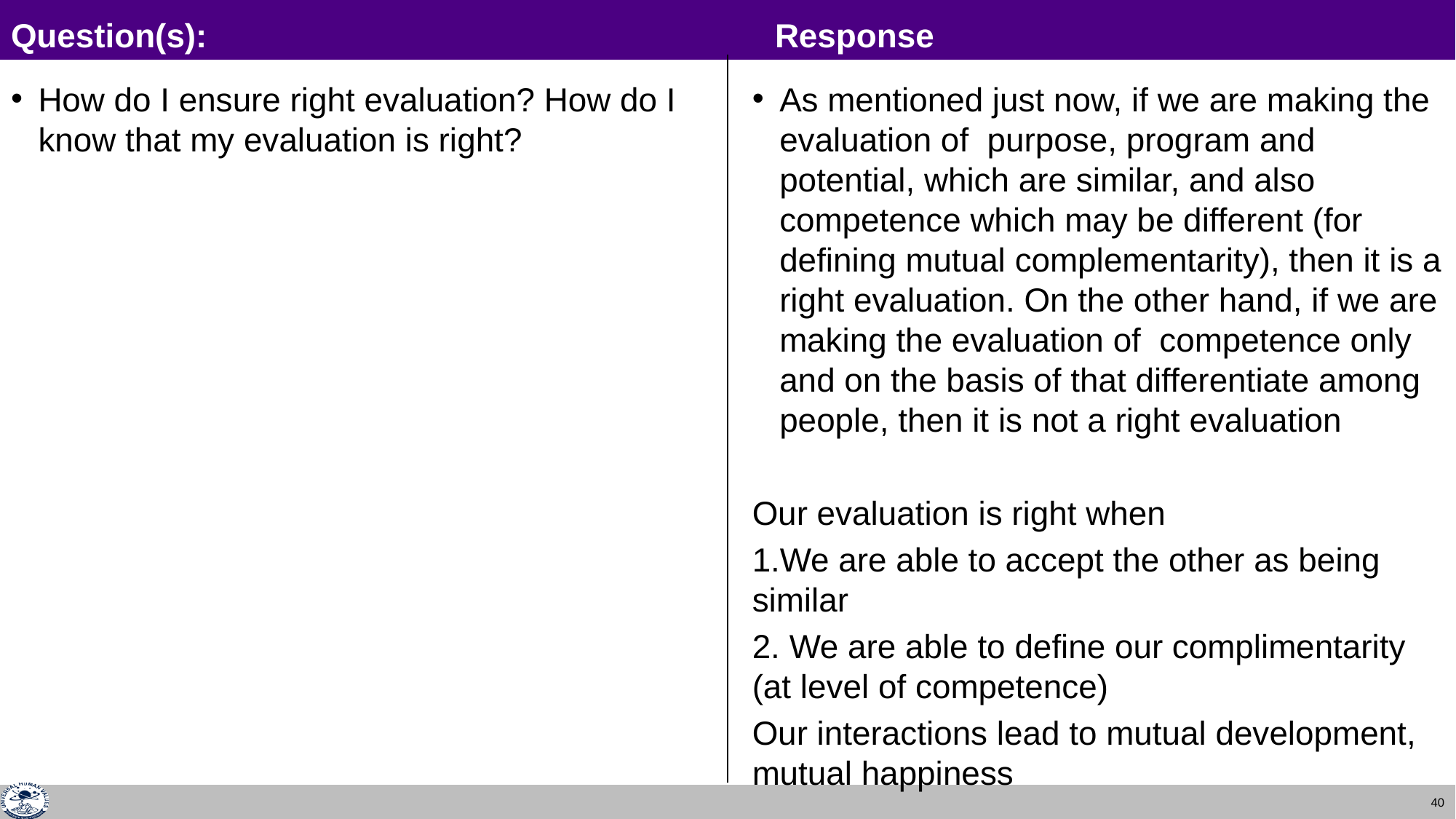

# Question(s):						Response
How do I ensure right evaluation? How do I know that my evaluation is right?
As mentioned just now, if we are making the evaluation of  purpose, program and potential, which are similar, and also competence which may be different (for defining mutual complementarity), then it is a right evaluation. On the other hand, if we are making the evaluation of  competence only and on the basis of that differentiate among people, then it is not a right evaluation

Our evaluation is right when
1.We are able to accept the other as being similar
2. We are able to define our complimentarity (at level of competence)
Our interactions lead to mutual development, mutual happiness